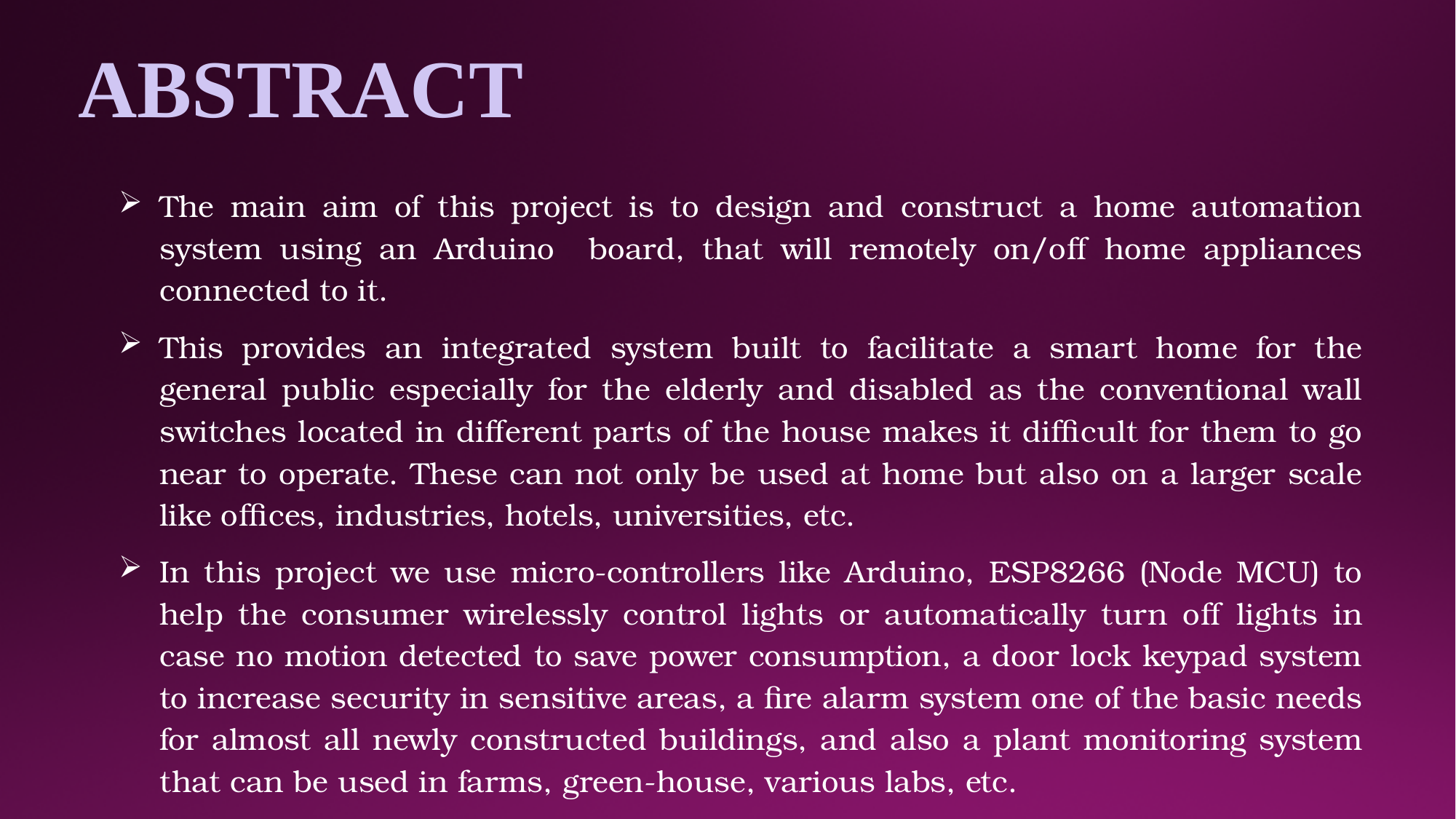

# ABSTRACT
The main aim of this project is to design and construct a home automation system using an Arduino  board, that will remotely on/off home appliances connected to it.
This provides an integrated system built to facilitate a smart home for the general public especially for the elderly and disabled as the conventional wall switches located in different parts of the house makes it difficult for them to go near to operate. These can not only be used at home but also on a larger scale like offices, industries, hotels, universities, etc.
In this project we use micro-controllers like Arduino, ESP8266 (Node MCU) to help the consumer wirelessly control lights or automatically turn off lights in case no motion detected to save power consumption, a door lock keypad system to increase security in sensitive areas, a fire alarm system one of the basic needs for almost all newly constructed buildings, and also a plant monitoring system that can be used in farms, green-house, various labs, etc.